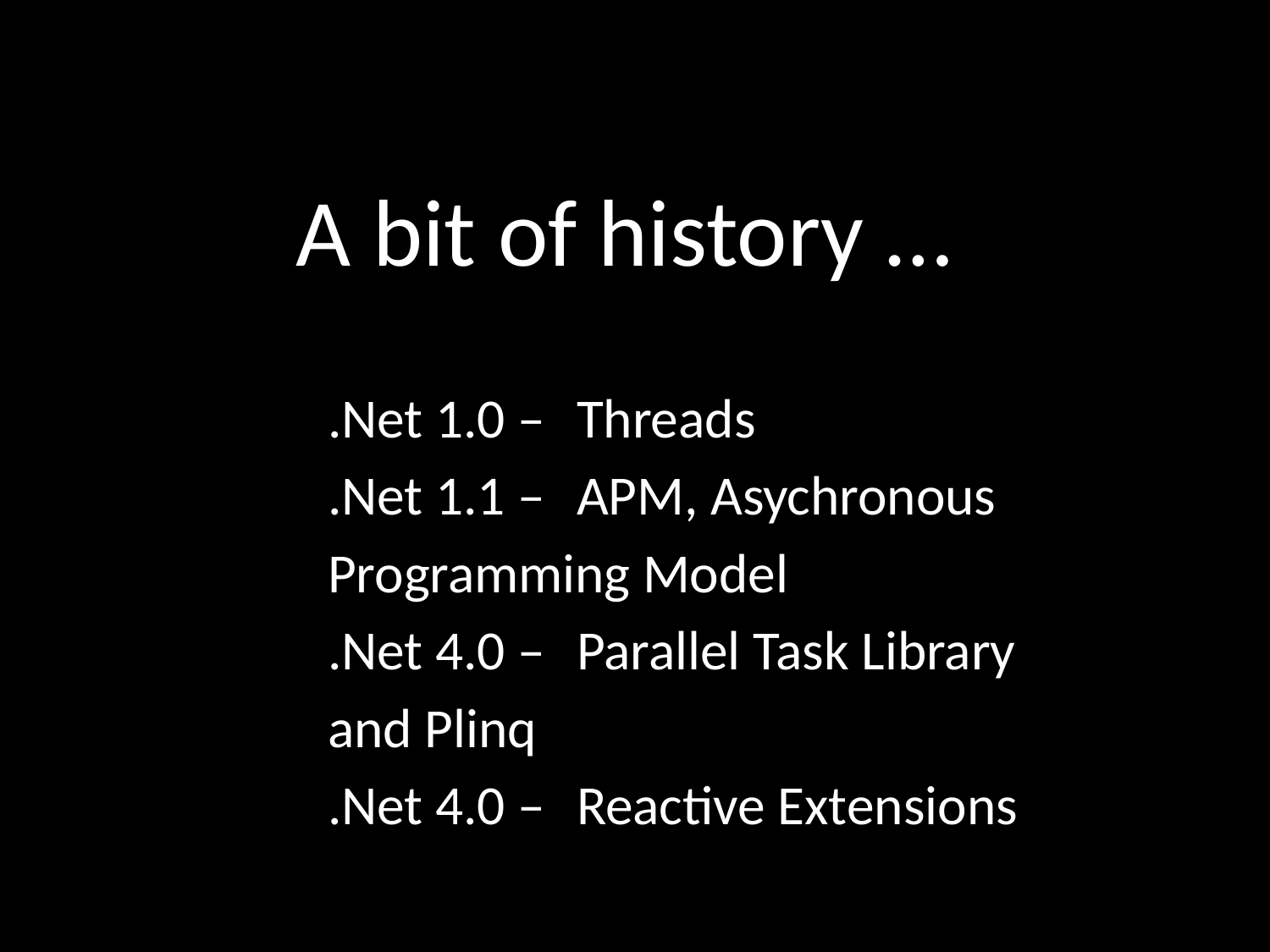

# A bit of history …
	.Net 1.0 –	Threads
	.Net 1.1 –	APM, Asychronous
		Programming Model
	.Net 4.0 –	Parallel Task Library
		and Plinq
	.Net 4.0 –	Reactive Extensions